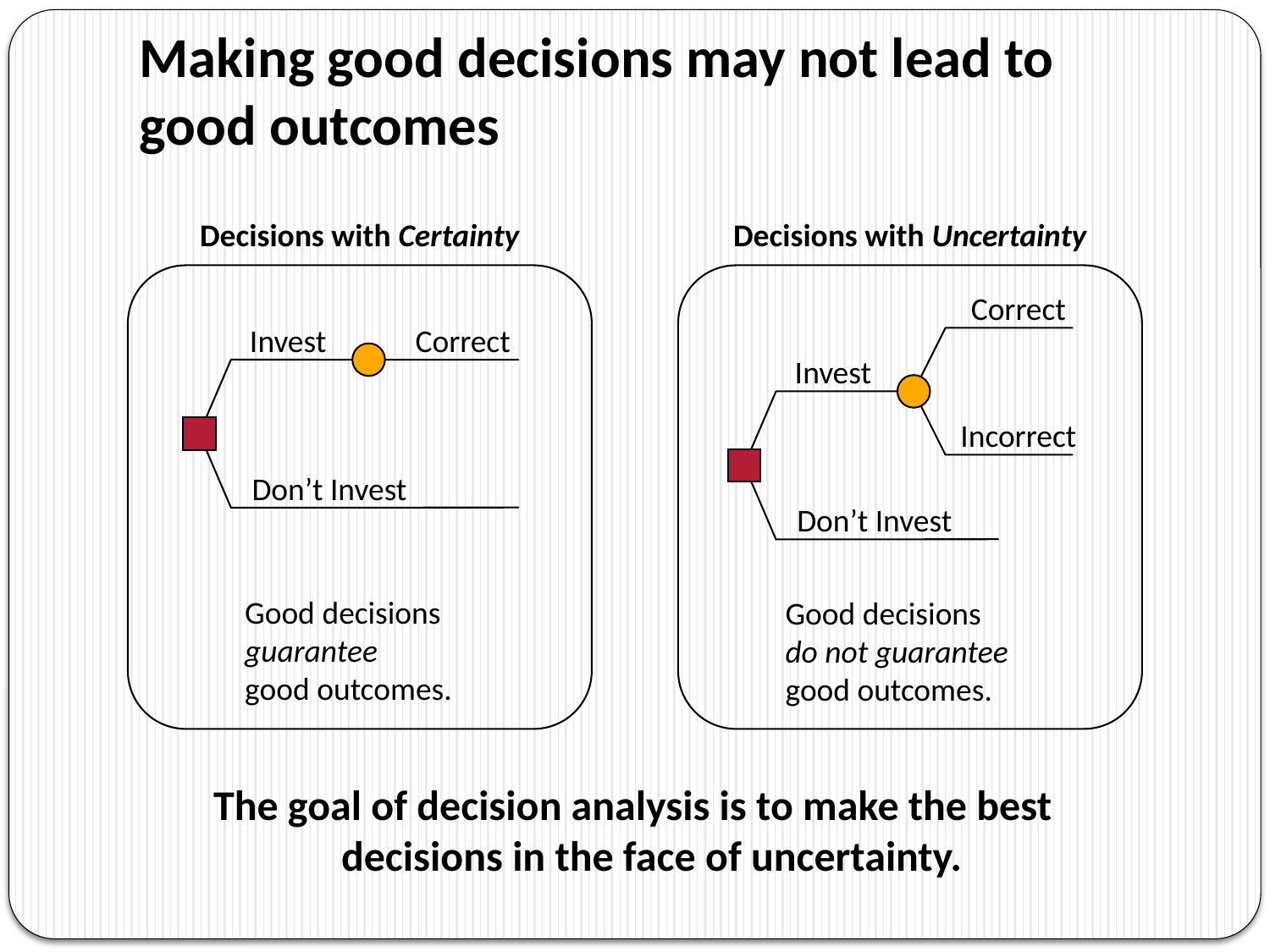

# Making good decisions may not lead to good outcomes
Decisions with Certainty

Invest
Correct

Don’t Invest
Good decisions
guarantee
good outcomes.
Decisions with Uncertainty

Correct

Invest

Don’t Invest

Incorrect
Good decisions
do not guarantee
good outcomes.
The goal of decision analysis is to make the best decisions in the face of uncertainty.